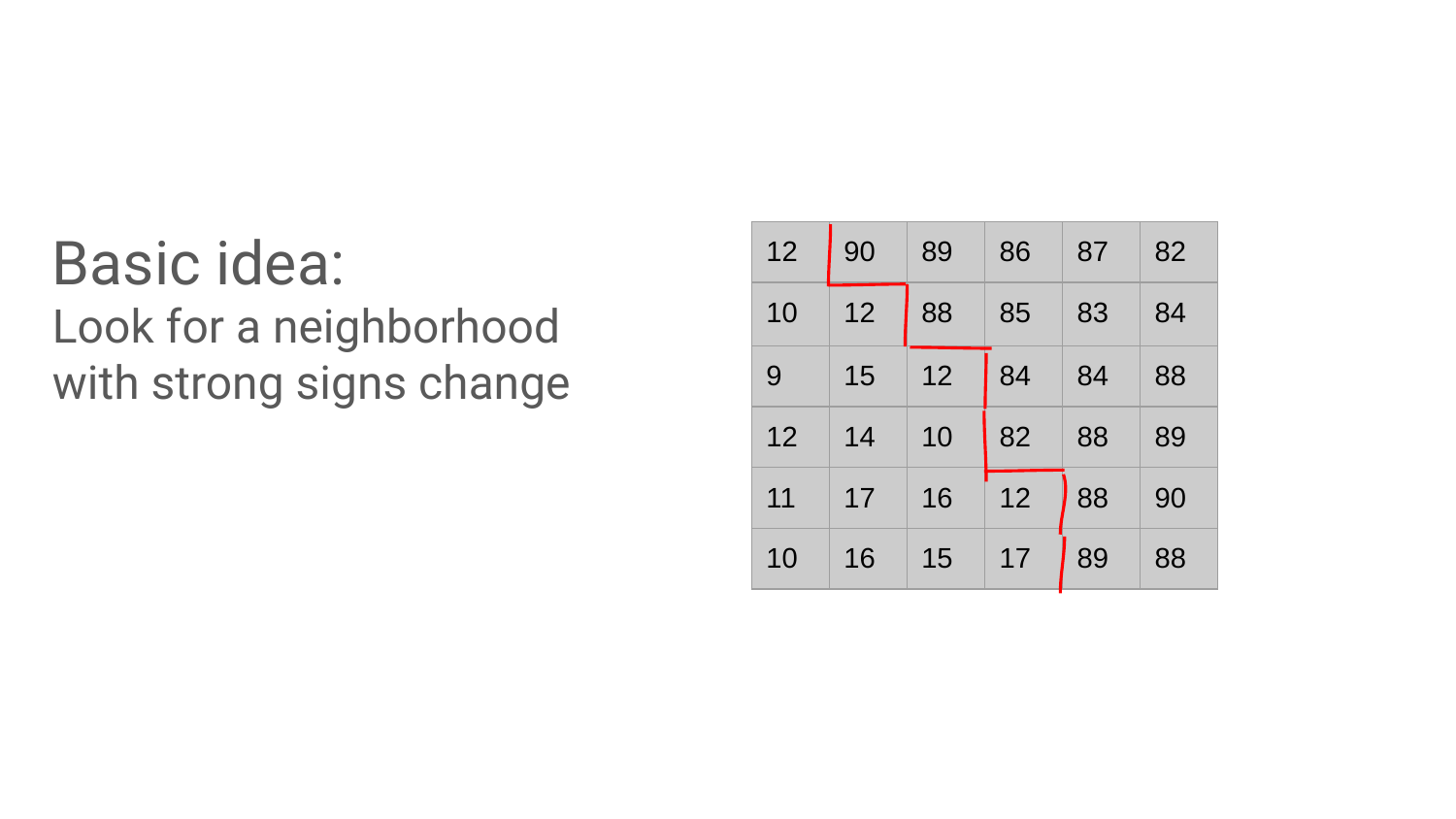

Basic idea:
Look for a neighborhood
with strong signs change
| 12 | 90 | 89 | 86 | 87 | 82 |
| --- | --- | --- | --- | --- | --- |
| 10 | 12 | 88 | 85 | 83 | 84 |
| 9 | 15 | 12 | 84 | 84 | 88 |
| 12 | 14 | 10 | 82 | 88 | 89 |
| 11 | 17 | 16 | 12 | 88 | 90 |
| 10 | 16 | 15 | 17 | 89 | 88 |